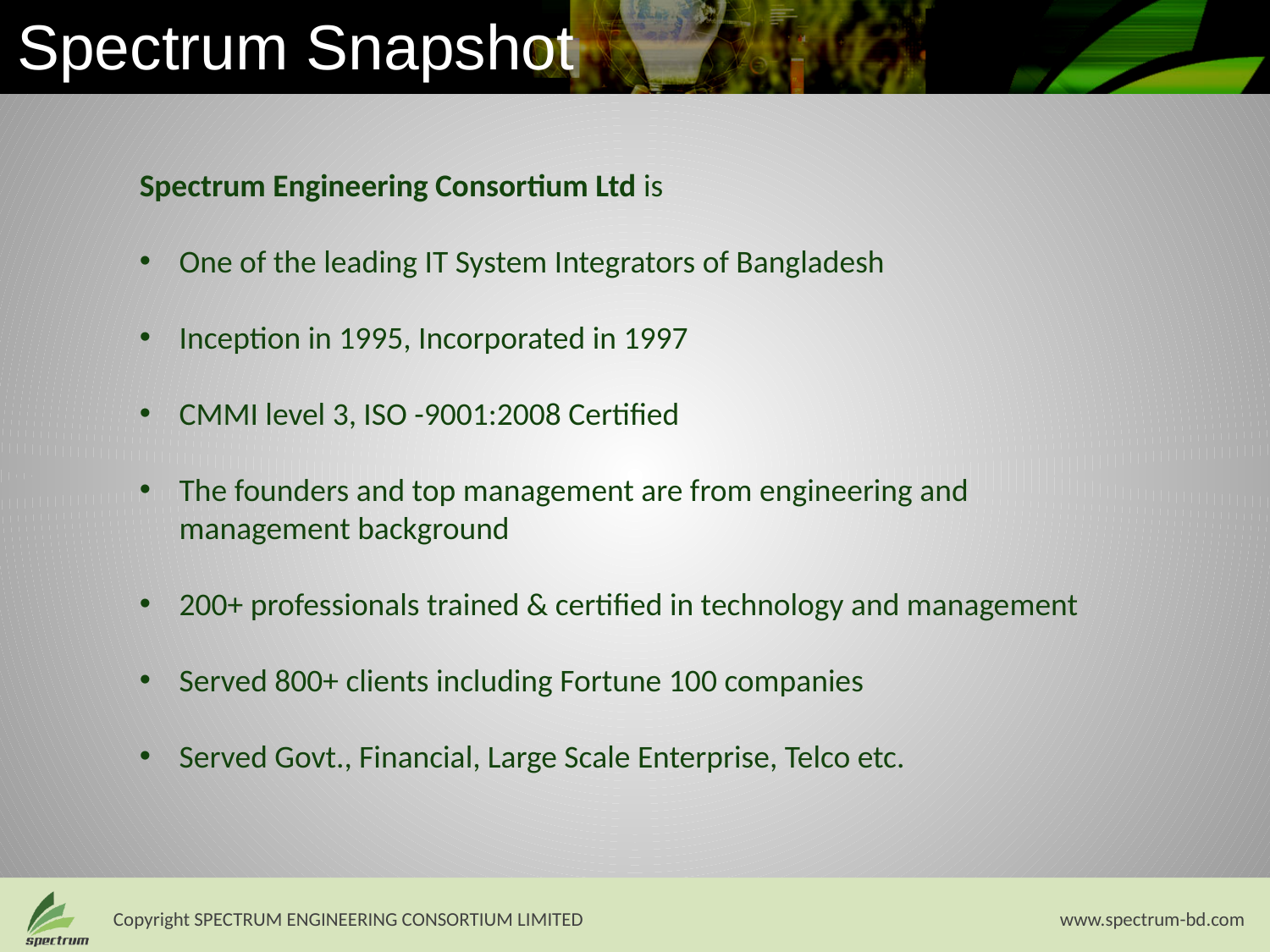

Spectrum Snapshot
Spectrum Engineering Consortium Ltd is

One of the leading IT System Integrators of Bangladesh

Inception in 1995, Incorporated in 1997

CMMI level 3, ISO -9001:2008 Certified

The founders and top management are from engineering and management background

200+ professionals trained & certified in technology and management

Served 800+ clients including Fortune 100 companies

Served Govt., Financial, Large Scale Enterprise, Telco etc.